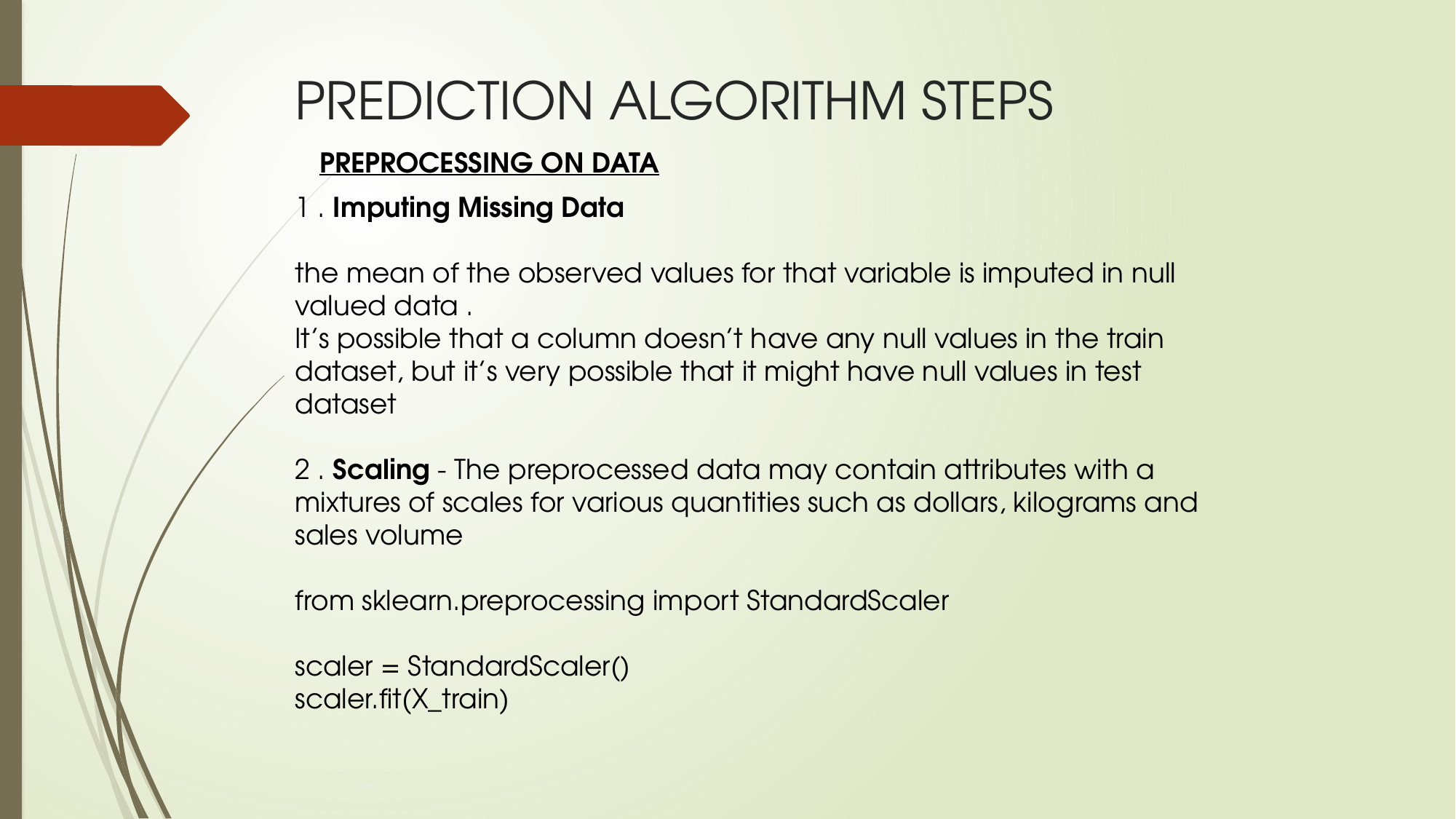

# PREDICTION ALGORITHM STEPS
PREPROCESSING ON DATA
1 . Imputing Missing Data

the mean of the observed values for that variable is imputed in null valued data .
It’s possible that a column doesn’t have any null values in the train dataset, but it’s very possible that it might have null values in test dataset

2 . Scaling - The preprocessed data may contain attributes with a mixtures of scales for various quantities such as dollars, kilograms and sales volume

from sklearn.preprocessing import StandardScaler

scaler = StandardScaler()
scaler.fit(X_train)